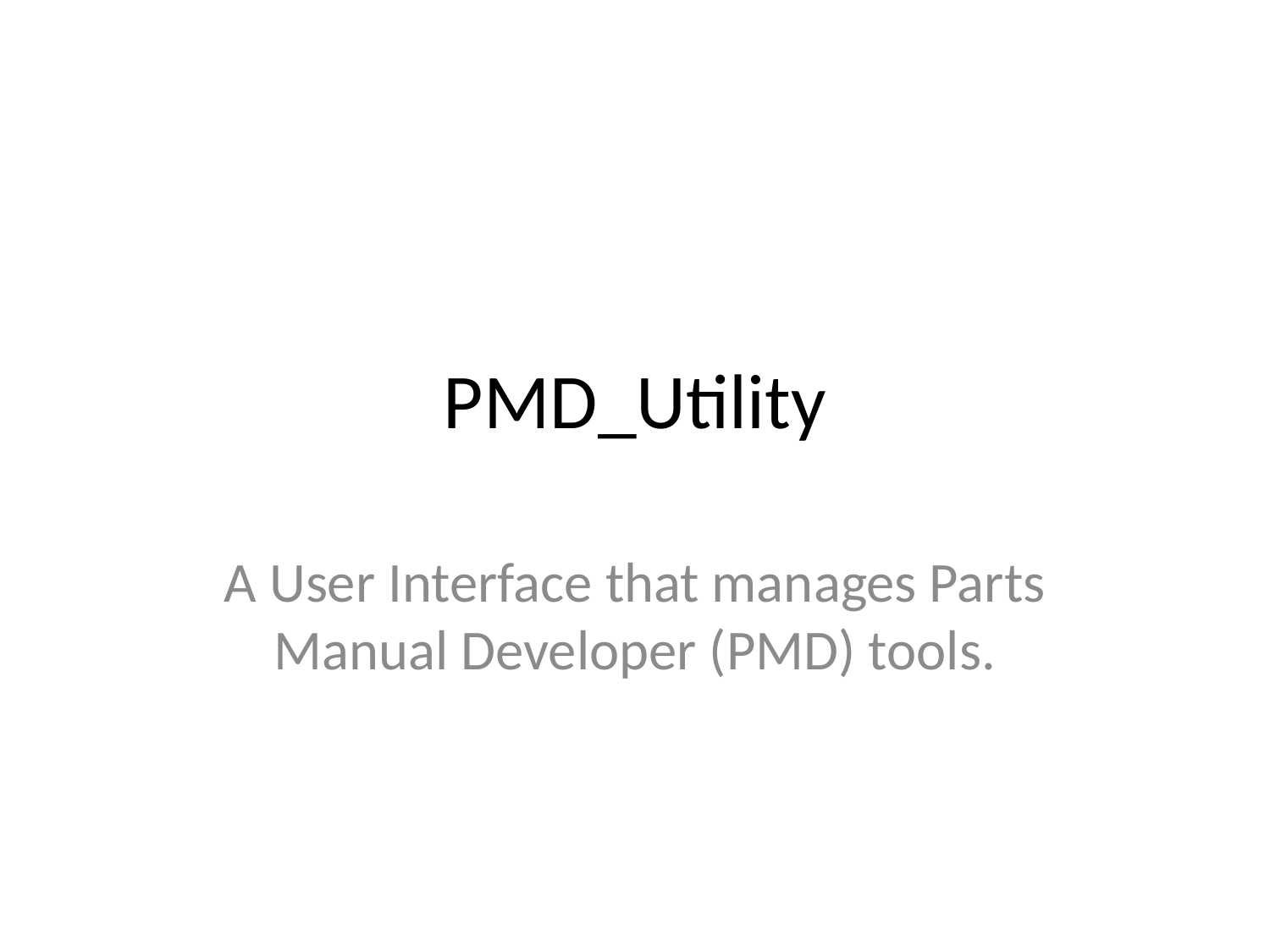

# PMD_Utility
A User Interface that manages Parts Manual Developer (PMD) tools.